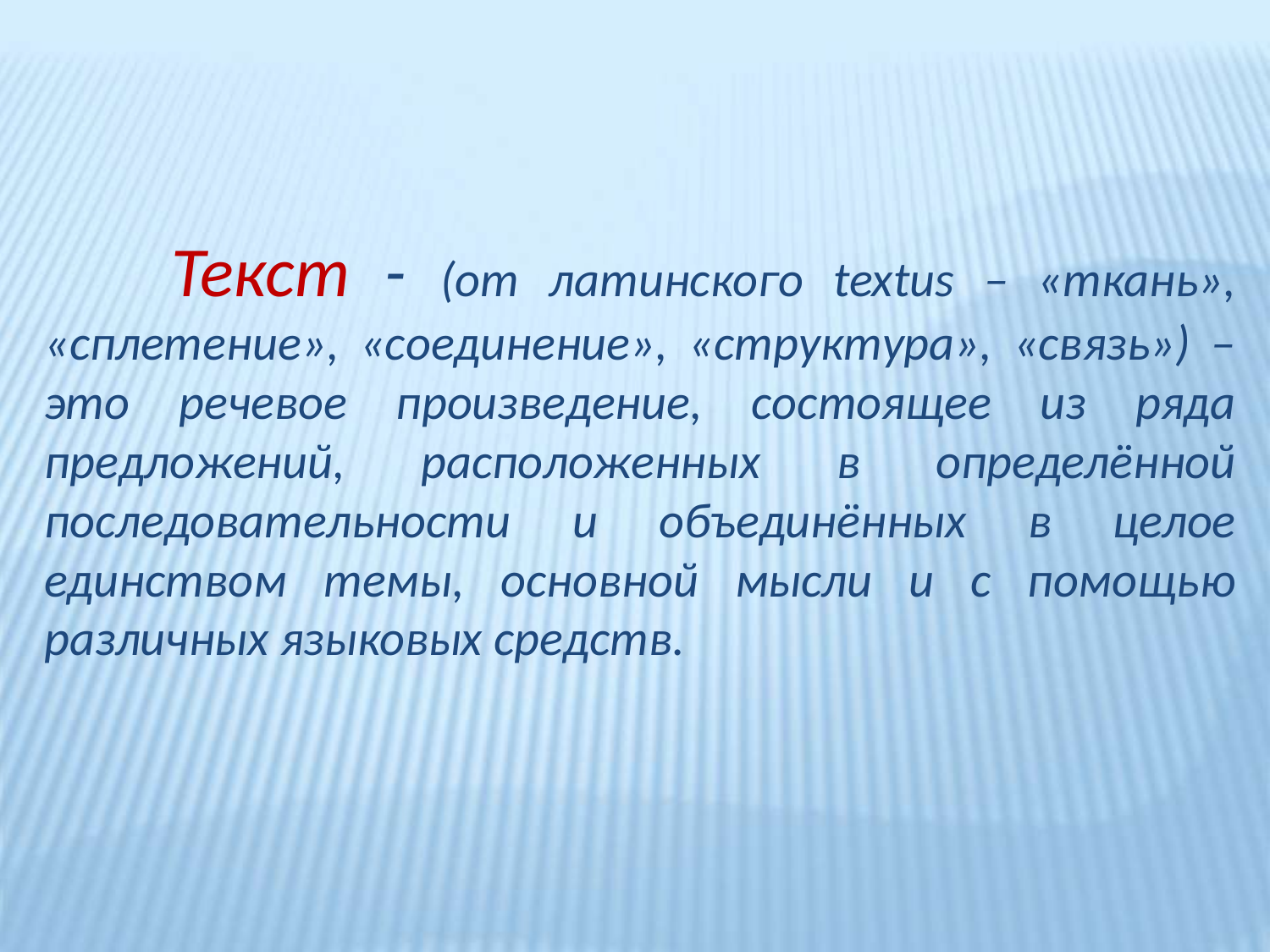

Текст - (от латинского textus – «ткань», «сплетение», «соединение», «структура», «связь») – это речевое произведение, состоящее из ряда предложений, расположенных в определённой последовательности и объединённых в целое единством темы, основной мысли и с помощью различных языковых средств.